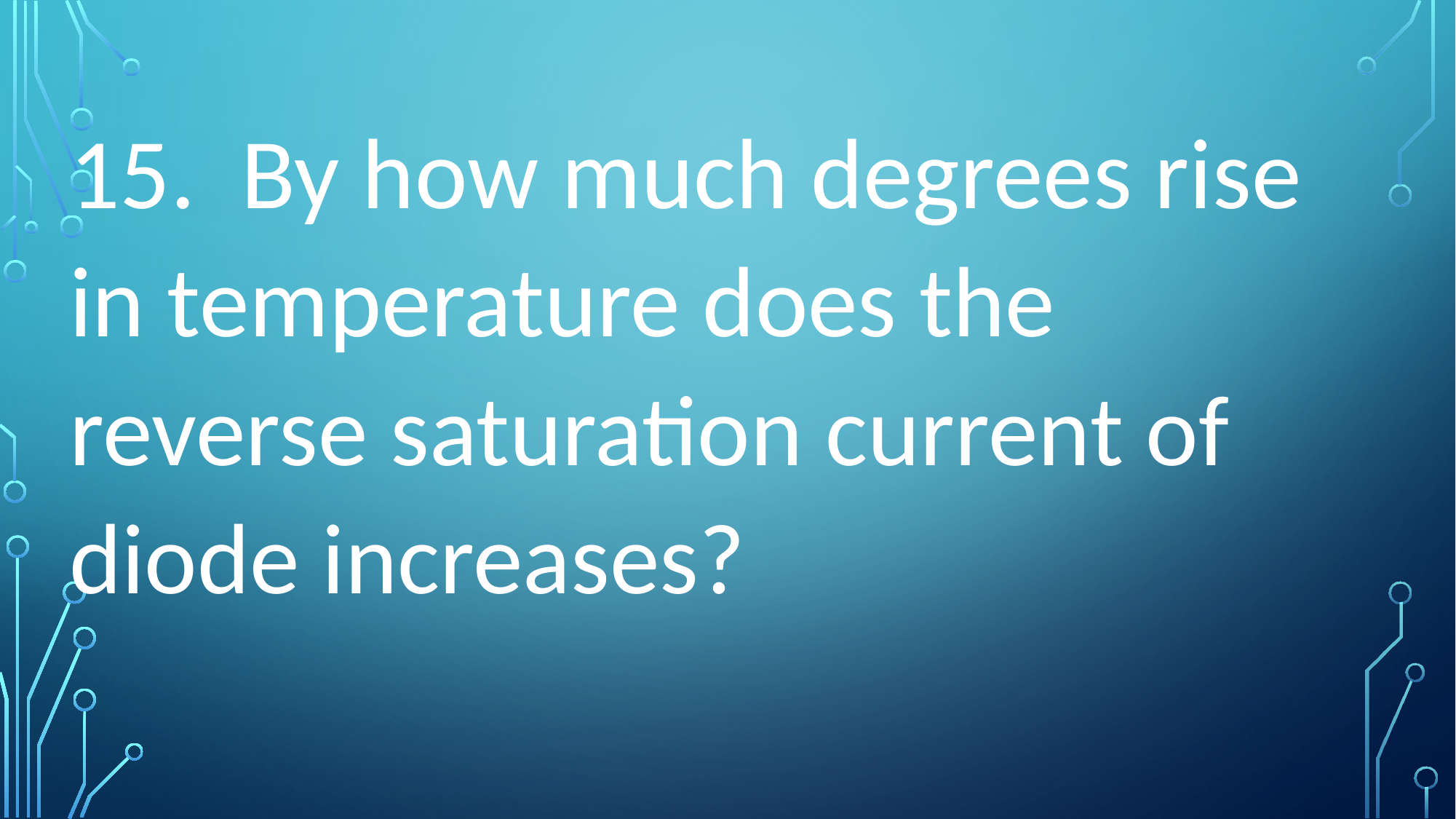

15.  By how much degrees rise in temperature does the reverse saturation current of diode increases?